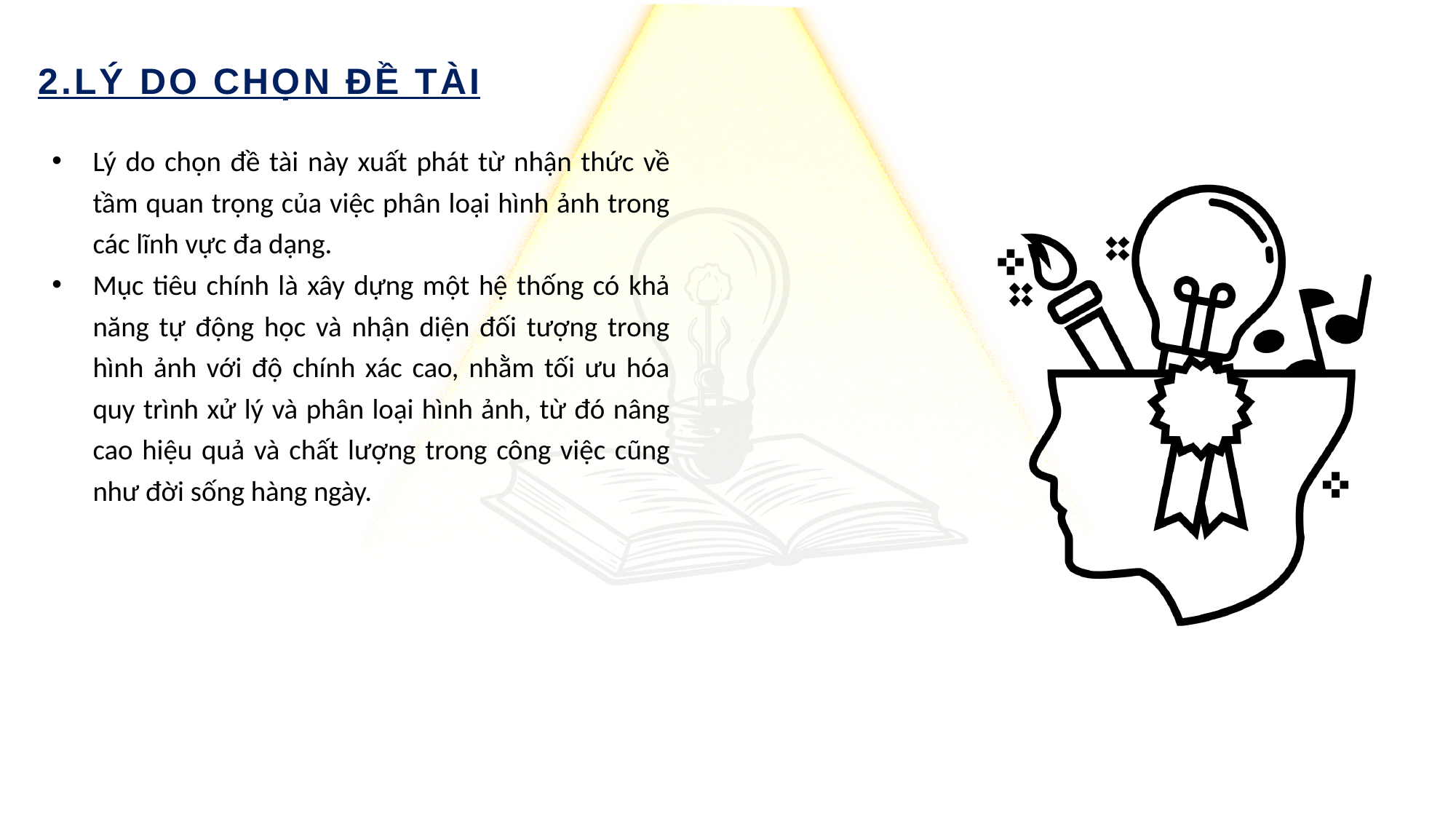

2.LÝ DO CHỌN ĐỀ TÀI
Lý do chọn đề tài này xuất phát từ nhận thức về tầm quan trọng của việc phân loại hình ảnh trong các lĩnh vực đa dạng.
Mục tiêu chính là xây dựng một hệ thống có khả năng tự động học và nhận diện đối tượng trong hình ảnh với độ chính xác cao, nhằm tối ưu hóa quy trình xử lý và phân loại hình ảnh, từ đó nâng cao hiệu quả và chất lượng trong công việc cũng như đời sống hàng ngày.